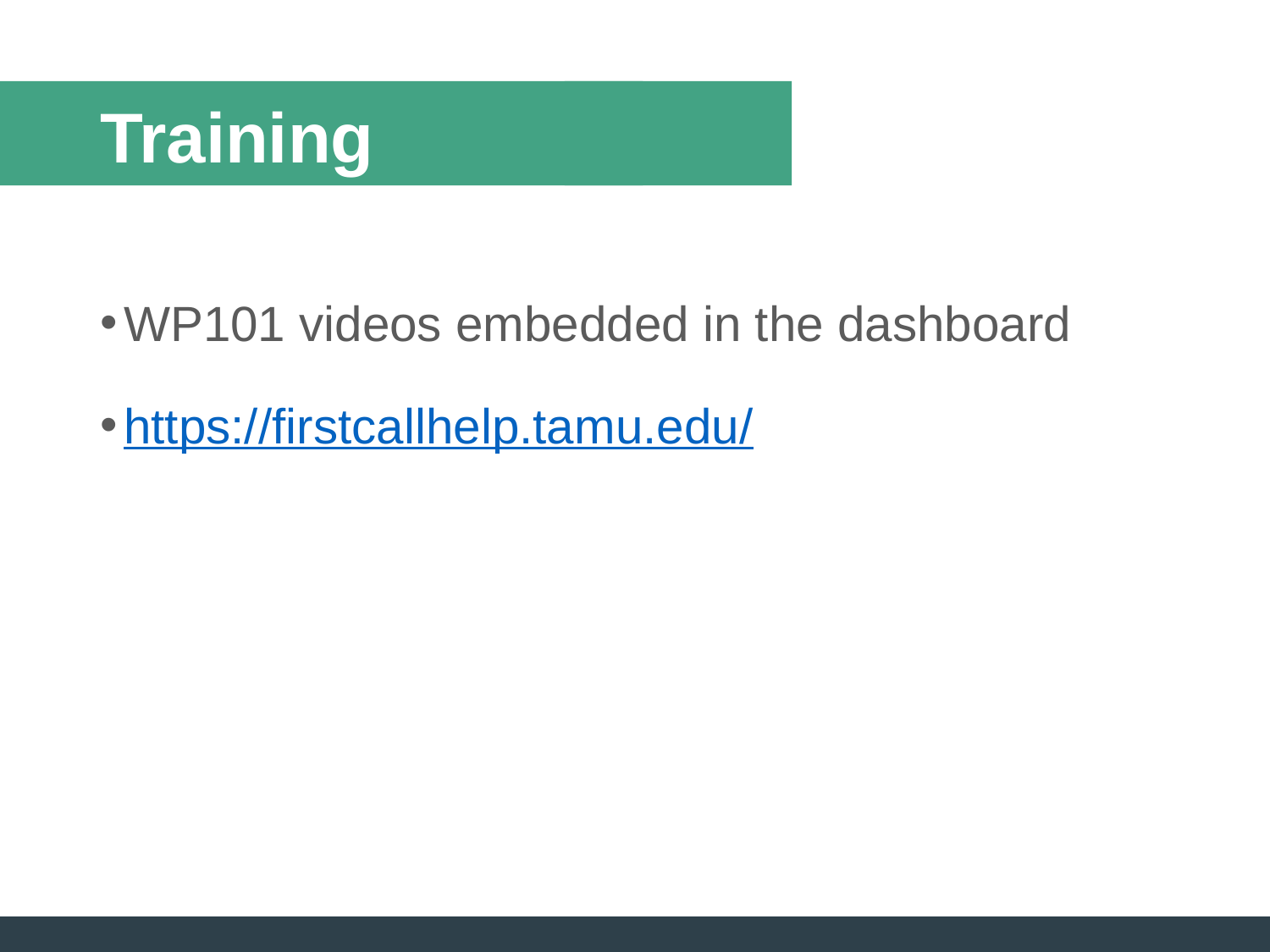

# Training

WP101 videos embedded in the dashboard
https://firstcallhelp.tamu.edu/